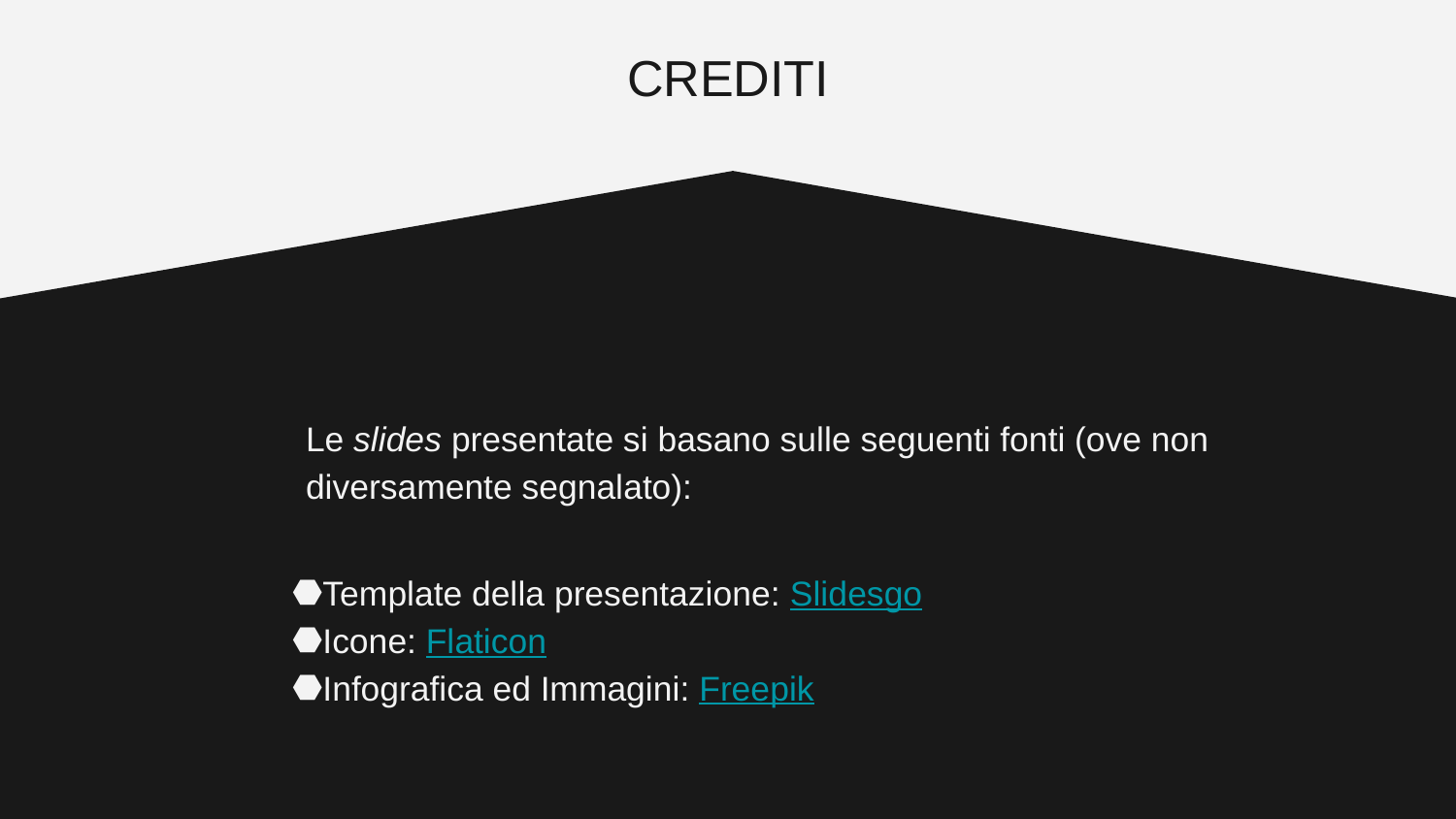

# CREDITI
Le slides presentate si basano sulle seguenti fonti (ove non diversamente segnalato):

Template della presentazione: Slidesgo
Icone: Flaticon
Infografica ed Immagini: Freepik